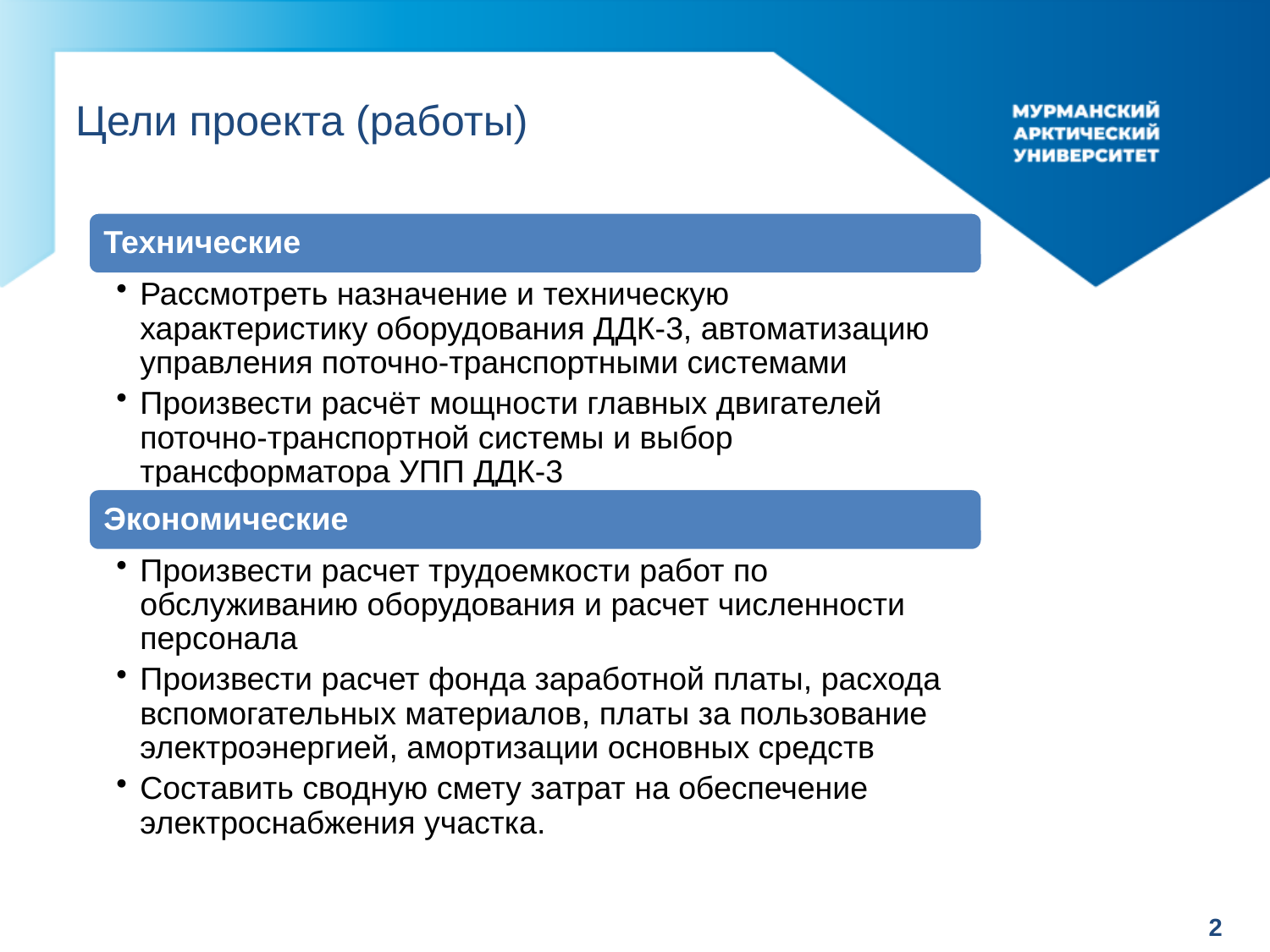

Цели проекта (работы)
Технические
Рассмотреть назначение и техническую характеристику оборудования ДДК-3, автоматизацию управления поточно-транспортными системами
Произвести расчёт мощности главных двигателей поточно-транспортной системы и выбор трансформатора УПП ДДК-3
Экономические
Произвести расчет трудоемкости работ по обслуживанию оборудования и расчет численности персонала
Произвести расчет фонда заработной платы, расхода вспомогательных материалов, платы за пользование электроэнергией, амортизации основных средств
Составить сводную смету затрат на обеспечение электроснабжения участка.
2